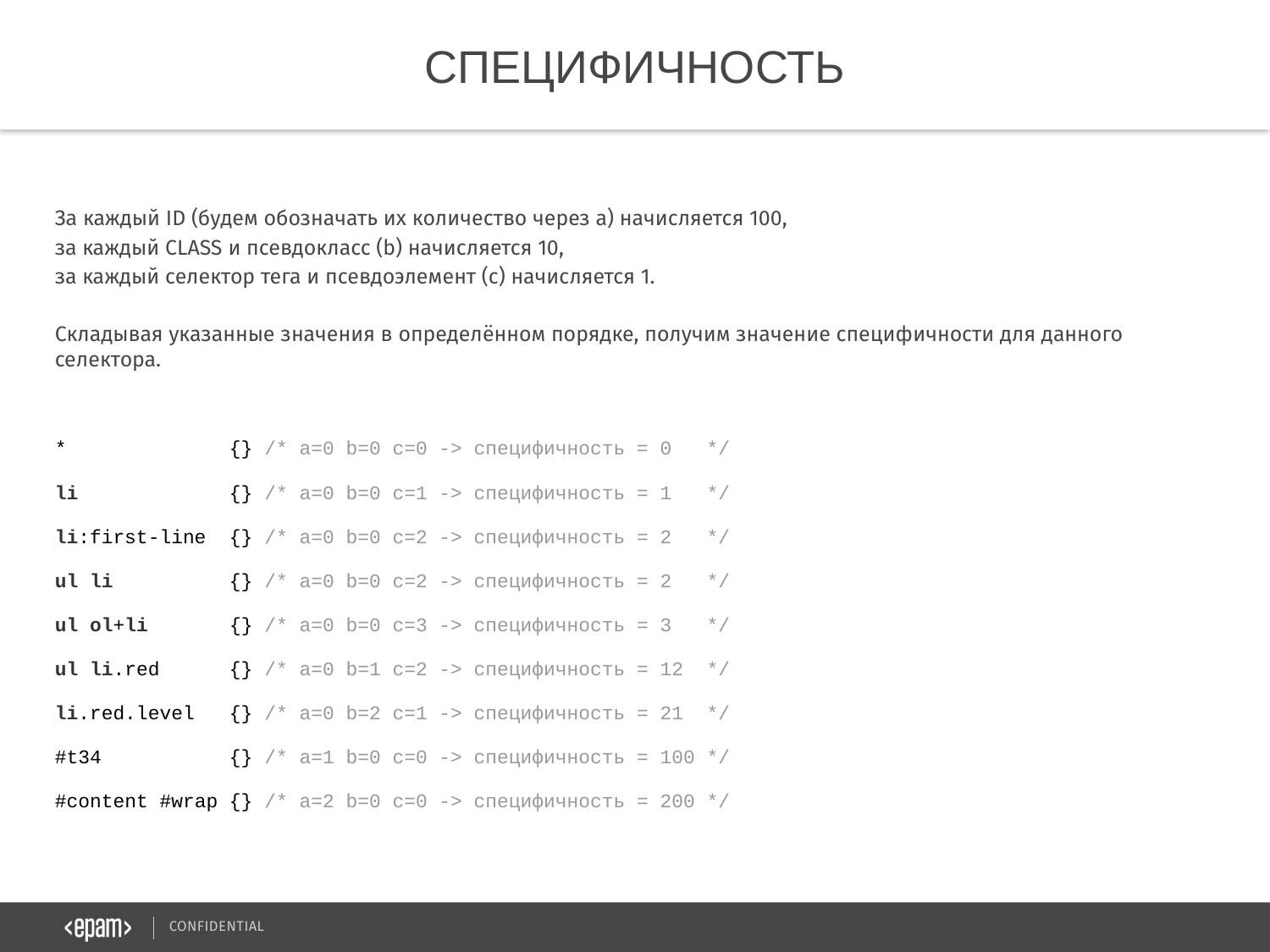

СПЕЦИФИЧНОСТЬ
За каждый ID (будем обозначать их количество через a) начисляется 100,
за каждый CLASS и псевдокласс (b) начисляется 10,
за каждый селектор тега и псевдоэлемент (c) начисляется 1.

Складывая указанные значения в определённом порядке, получим значение специфичности для данного селектора.

*              {} /* a=0 b=0 c=0 -> специфичность = 0   */
li             {} /* a=0 b=0 c=1 -> специфичность = 1   */
li:first-line  {} /* a=0 b=0 c=2 -> специфичность = 2   */
ul li          {} /* a=0 b=0 c=2 -> специфичность = 2   */
ul ol+li       {} /* a=0 b=0 c=3 -> специфичность = 3   */
ul li.red      {} /* a=0 b=1 c=2 -> специфичность = 12  */
li.red.level   {} /* a=0 b=2 c=1 -> специфичность = 21  */
#t34           {} /* a=1 b=0 c=0 -> специфичность = 100 */
#content #wrap {} /* a=2 b=0 c=0 -> специфичность = 200 */
30